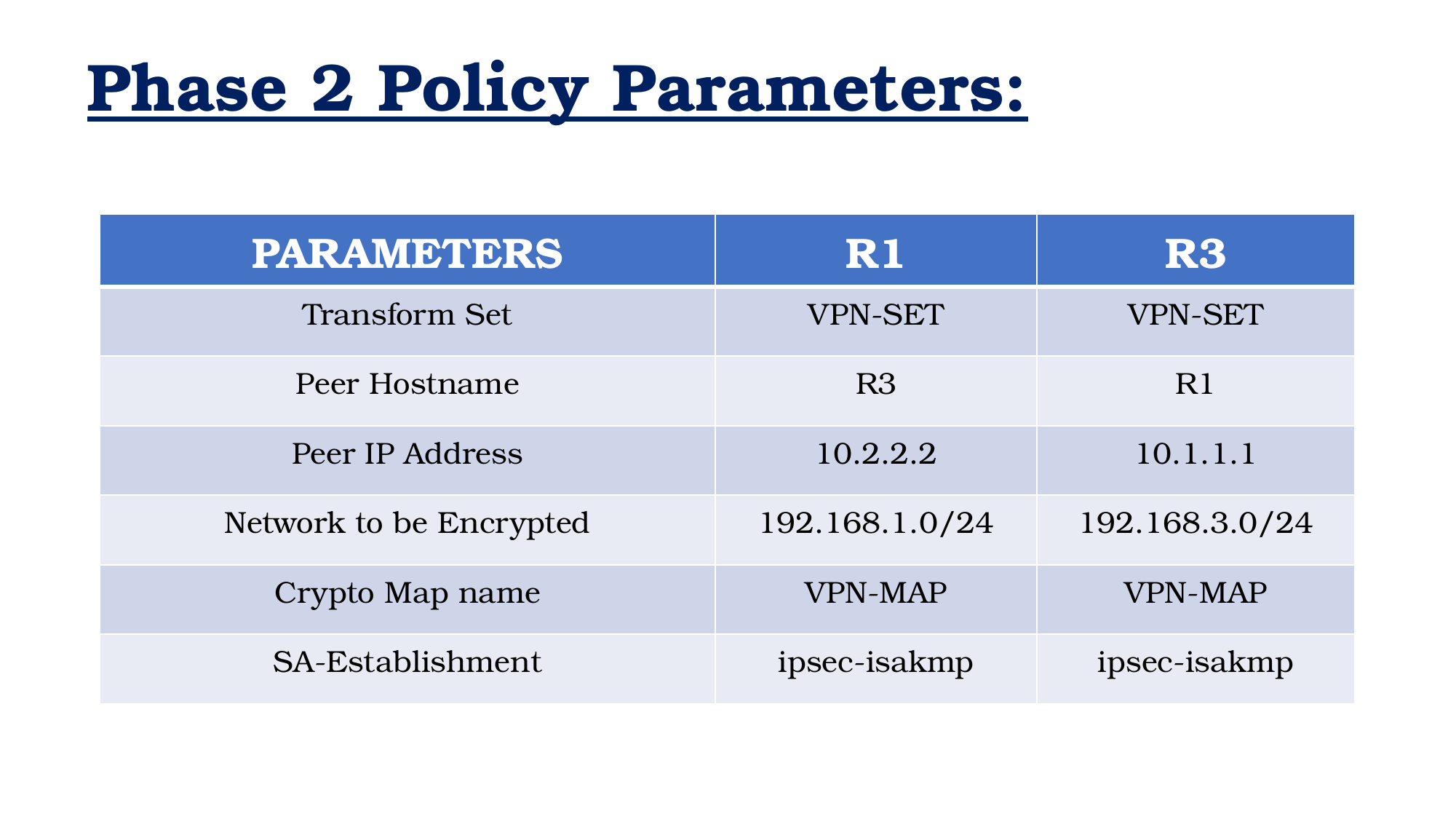

# Phase 2 Policy Parameters:
| PARAMETERS | R1 | R3 |
| --- | --- | --- |
| Transform Set | VPN-SET | VPN-SET |
| Peer Hostname | R3 | R1 |
| Peer IP Address | 10.2.2.2 | 10.1.1.1 |
| Network to be Encrypted | 192.168.1.0/24 | 192.168.3.0/24 |
| Crypto Map name | VPN-MAP | VPN-MAP |
| SA-Establishment | ipsec-isakmp | ipsec-isakmp |